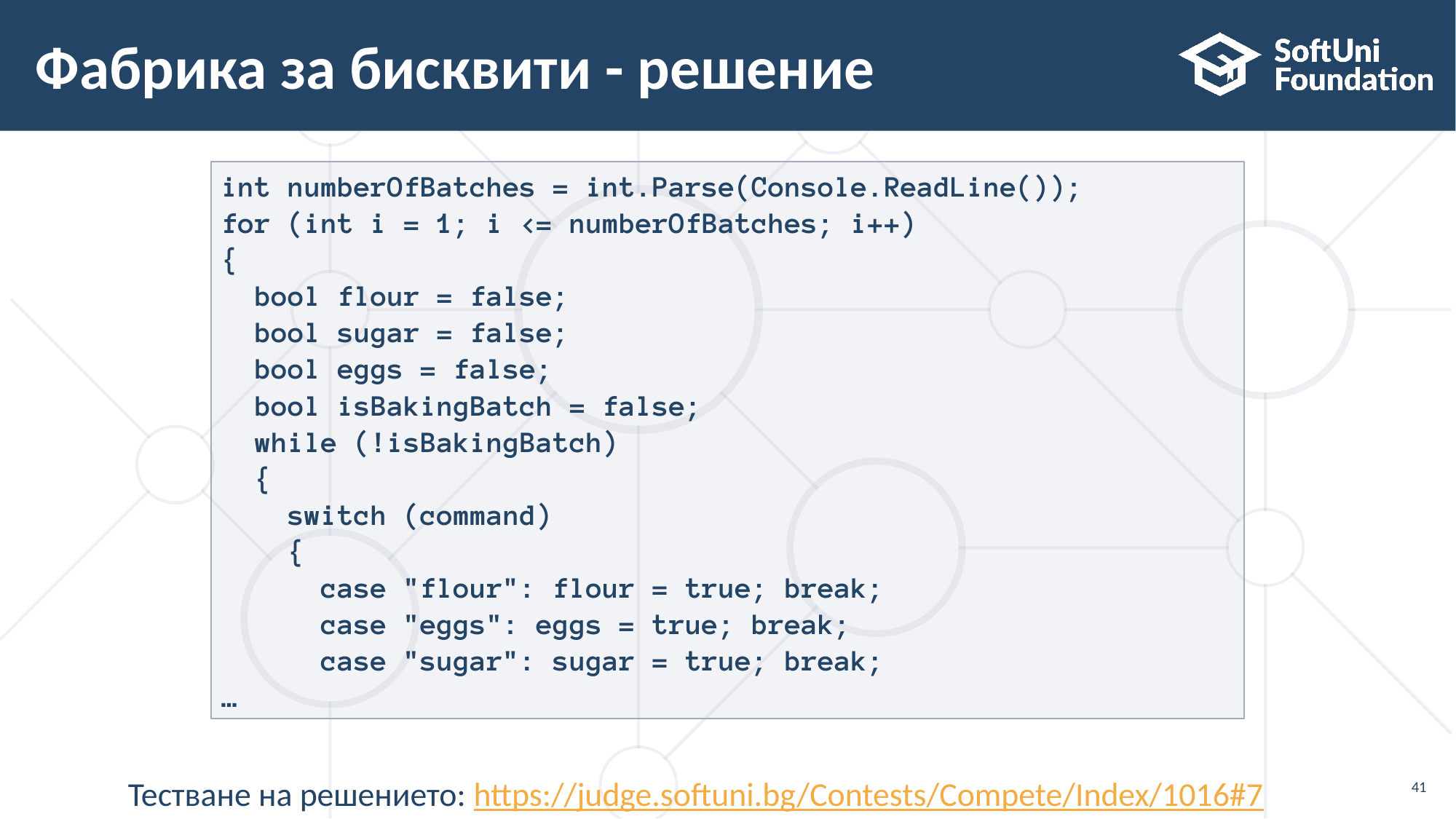

# Фабрика за бисквити - решение
int numberOfBatches = int.Parse(Console.ReadLine());
for (int i = 1; i <= numberOfBatches; i++)
{
  bool flour = false;
  bool sugar = false;
  bool eggs = false;
  bool isBakingBatch = false;
  while (!isBakingBatch)
  {
    switch (command)
    {
      case "flour": flour = true; break;
      case "eggs": eggs = true; break;
      case "sugar": sugar = true; break;
…
Тестване на решението: https://judge.softuni.bg/Contests/Compete/Index/1016#7
41